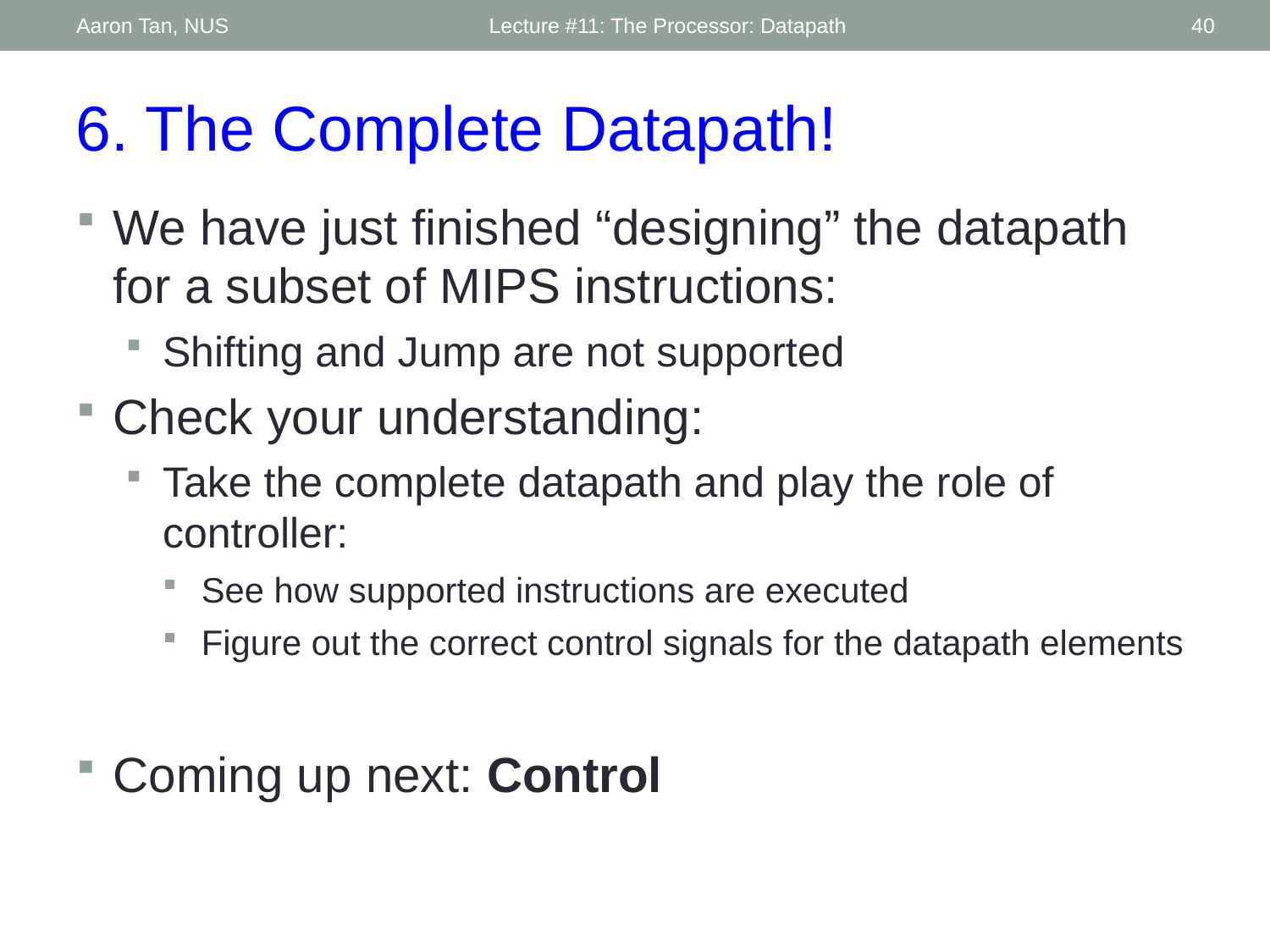

Aaron Tan, NUS
Lecture #11: The Processor: Datapath
40
6. The Complete Datapath!
We have just finished “designing” the datapath for a subset of MIPS instructions:
Shifting and Jump are not supported
Check your understanding:
Take the complete datapath and play the role of controller:
See how supported instructions are executed
Figure out the correct control signals for the datapath elements

Coming up next: Control